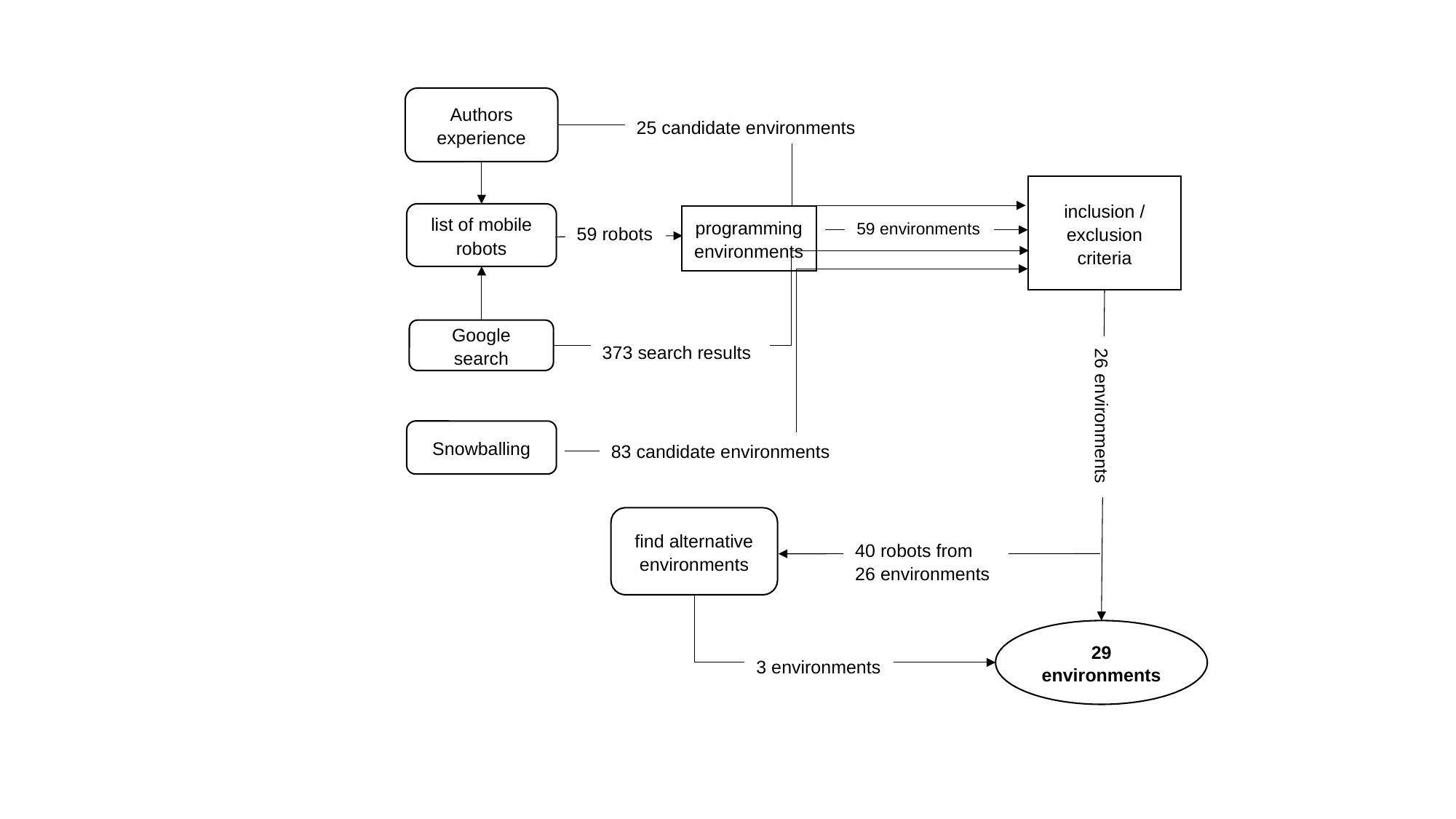

Authors experience
25 candidate environments
inclusion / exclusion criteria
list of mobile robots
programming environments
59 environments
59 robots
Google search
373 search results
26 environments
Snowballing
83 candidate environments
find alternative environments
40 robots from 26 environments
29 environments
3 environments